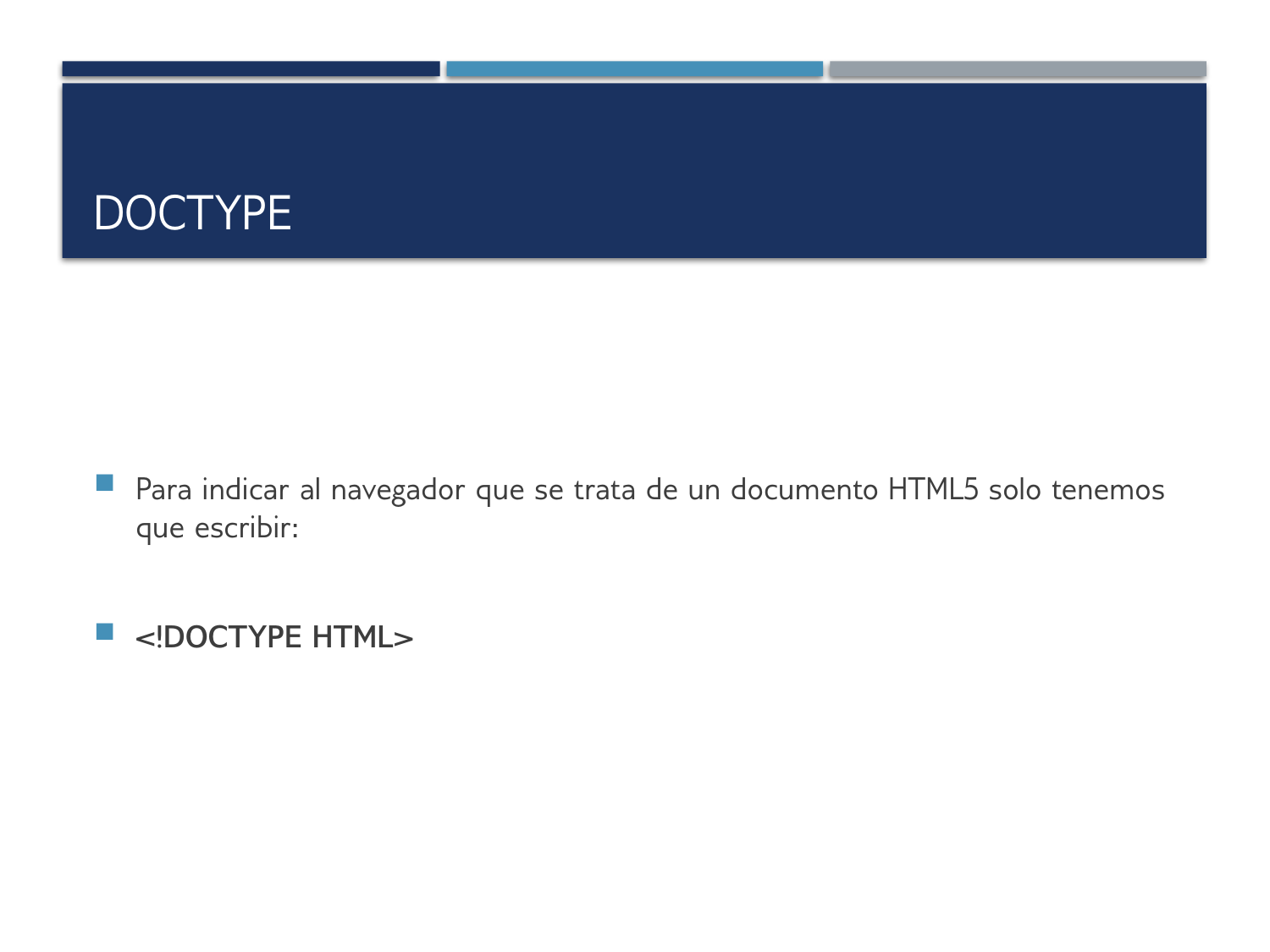

# Doctype
Para indicar al navegador que se trata de un documento HTML5 solo tenemos que escribir:

<!DOCTYPE HTML>